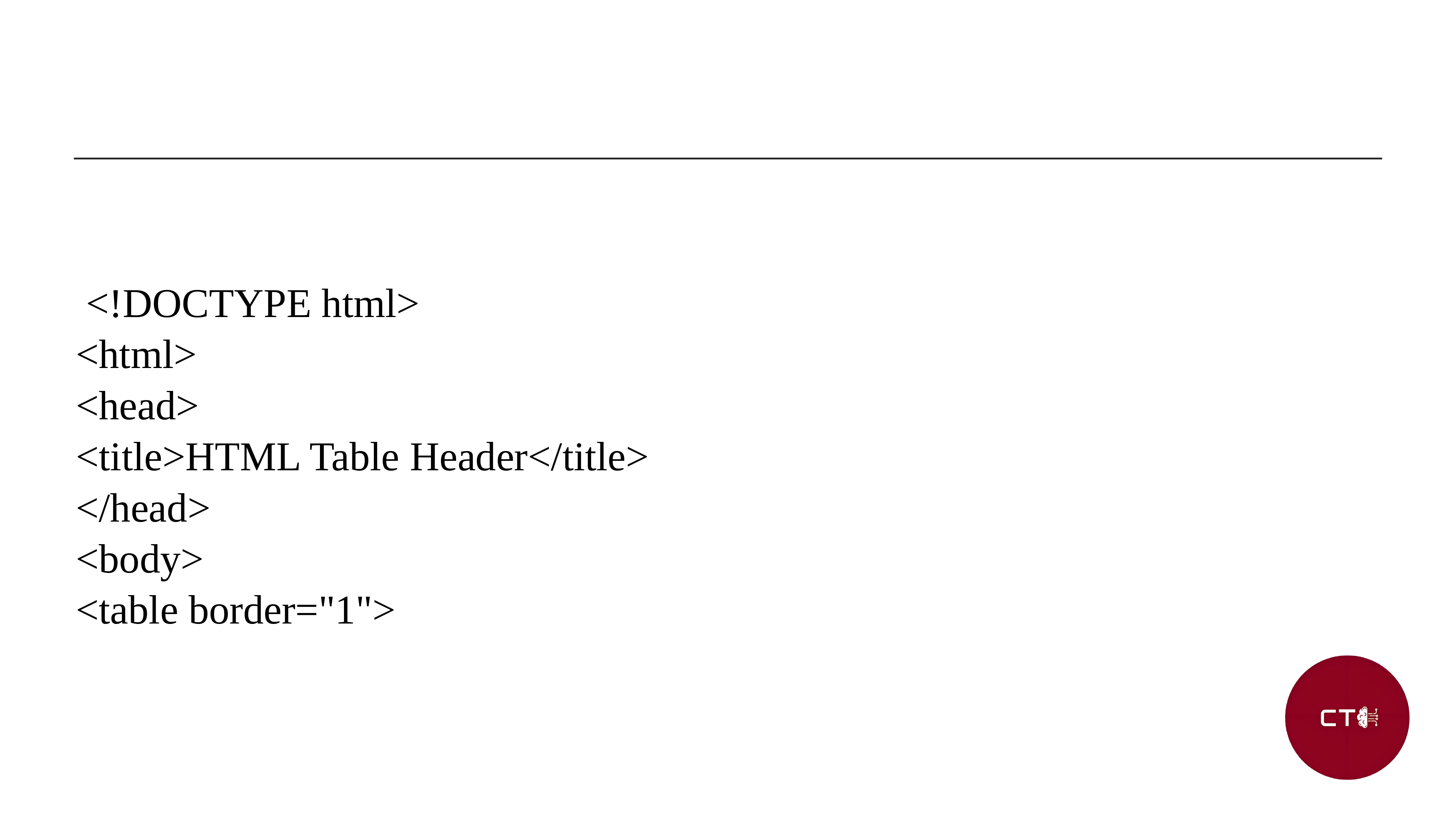

<!DOCTYPE html>
<html>
<head>
<title>HTML Table Header</title>
</head>
<body>
<table border="1">